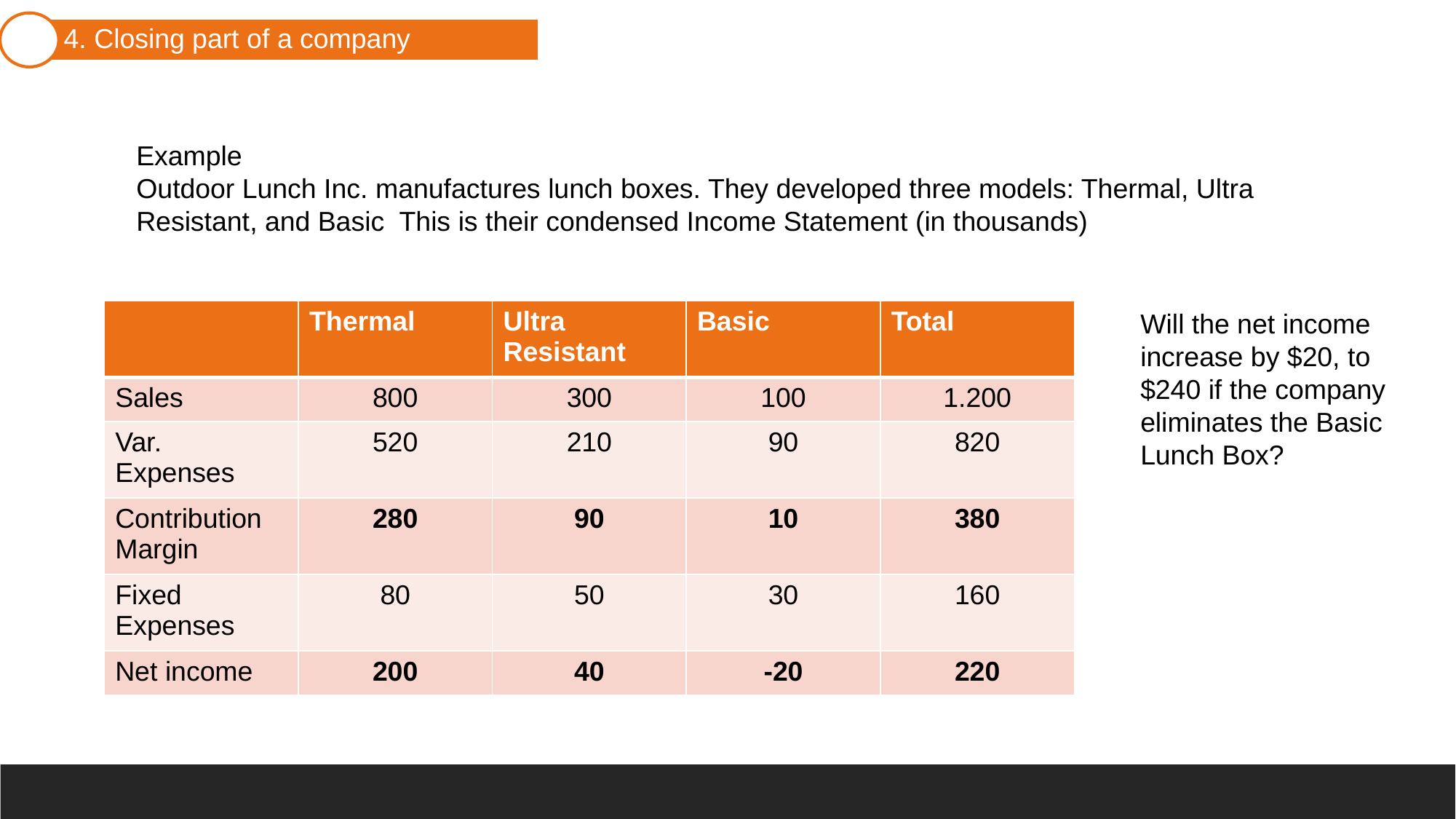

3. Make-Or-Buy Decision

4. Closing part of a company

1. Cost Terminology

Example
Outdoor Lunch Inc. manufactures lunch boxes. They developed three models: Thermal, Ultra Resistant, and Basic  This is their condensed Income Statement (in thousands)

|  | Thermal | Ultra Resistant | Basic | Total |
| --- | --- | --- | --- | --- |
| Sales | 800 | 300 | 100 | 1.200 |
| Var. Expenses | 520 | 210 | 90 | 820 |
| Contribution Margin | 280 | 90 | 10 | 380 |
| Fixed Expenses | 80 | 50 | 30 | 160 |
| Net income | 200 | 40 | -20 | 220 |
Will the net income increase by $20, to $240 if the company eliminates the Basic Lunch Box?

2. Pricing Decisions